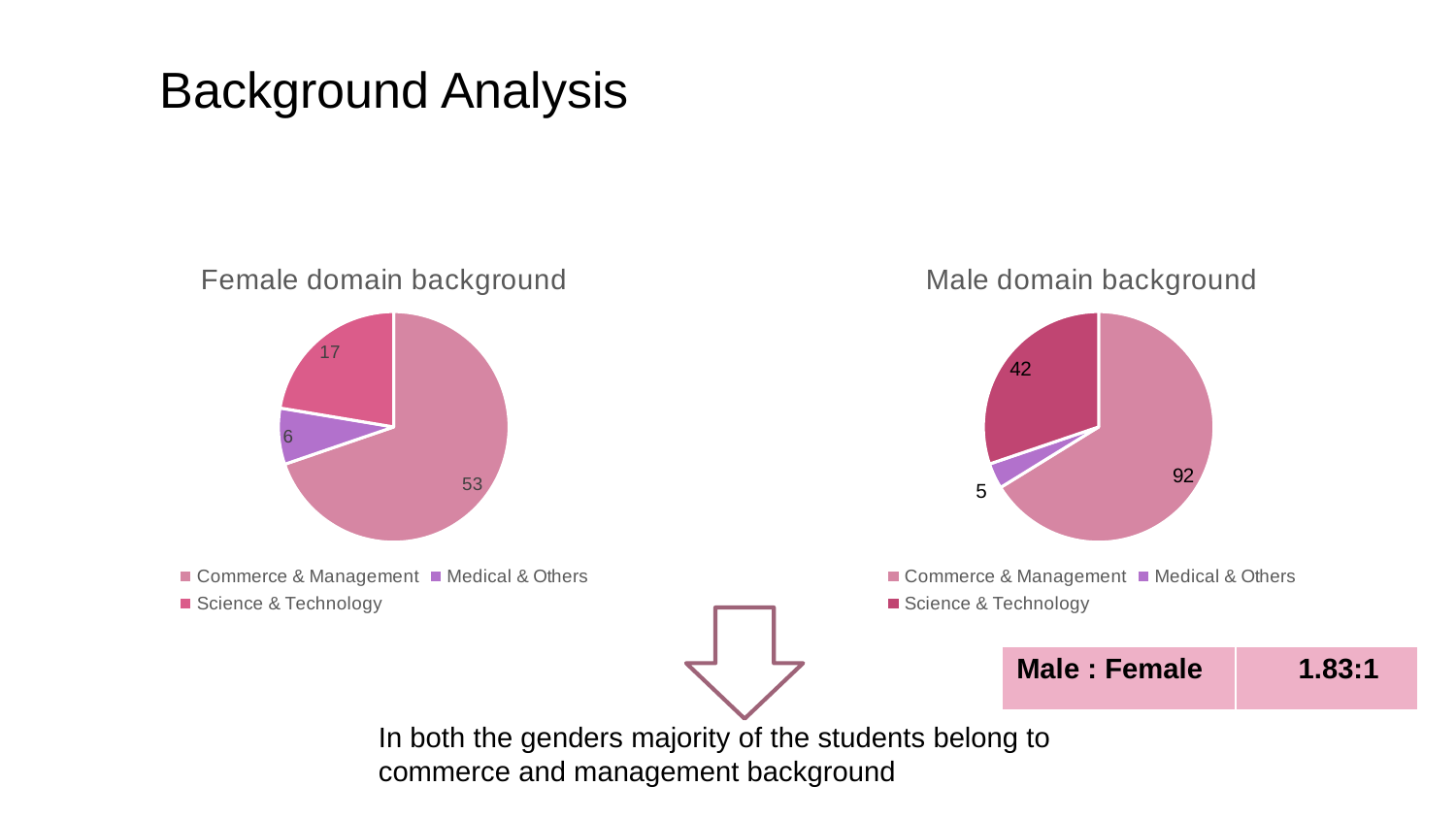

Background Analysis

### Chart: Female domain background

| Category |  |
|---|---|
| Commerce & Management | 53.0 |
| Medical & Others | 6.0 |
| Science & Technology | 17.0 |

### Chart: Male domain background

| Category |  |
|---|---|
| Commerce & Management | 92.0 |
| Medical & Others | 5.0 |
| Science & Technology | 42.0 |
| Male : Female | 1.83:1 |
| --- | --- |
In both the genders majority of the students belong to commerce and management background